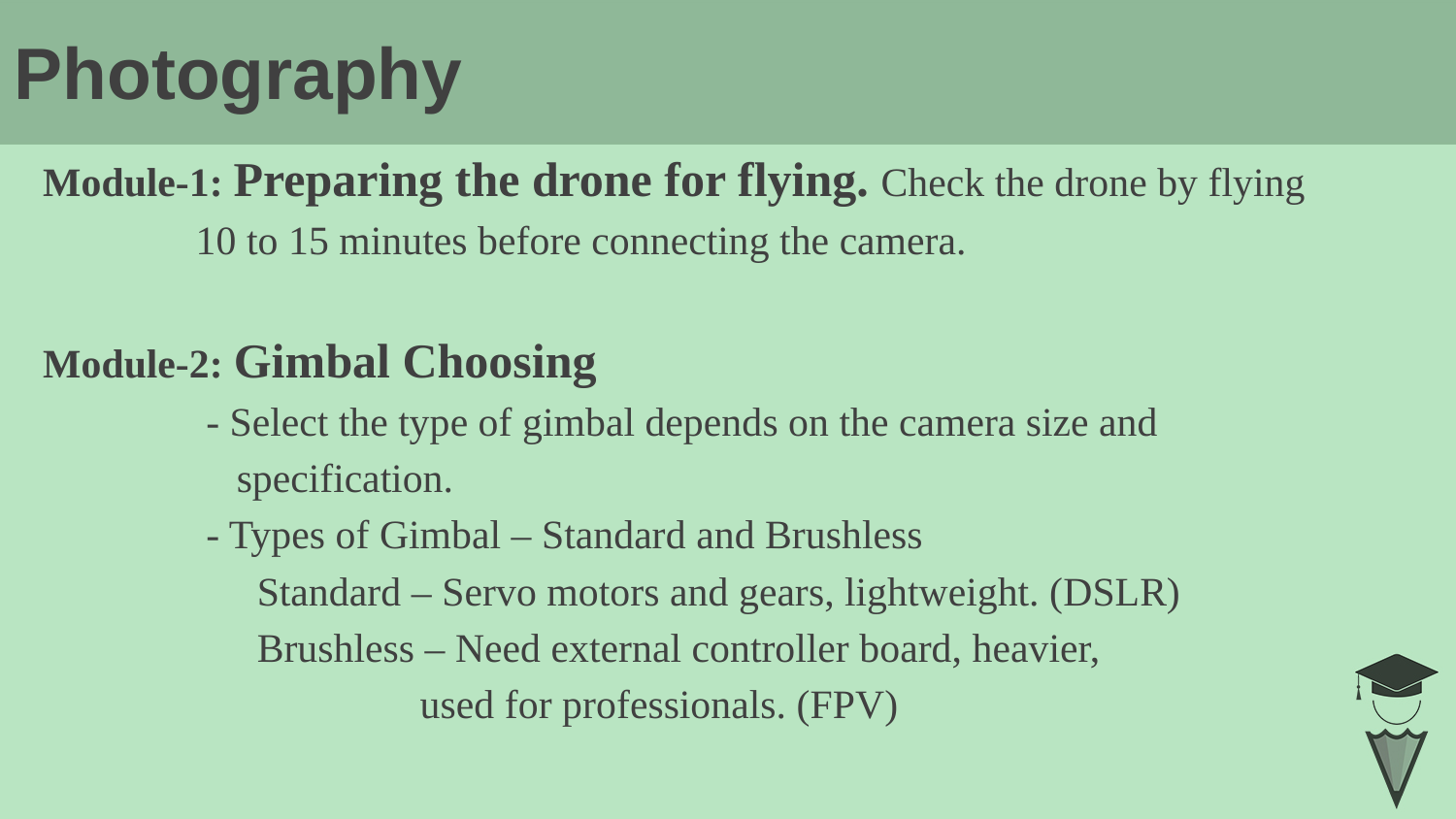

# Photography
Module-1: Preparing the drone for flying. Check the drone by flying
               10 to 15 minutes before connecting the camera.

Module-2: Gimbal Choosing
                - Select the type of gimbal depends on the camera size and
                   specification.
                - Types of Gimbal – Standard and Brushless
                     Standard – Servo motors and gears, lightweight. (DSLR)
                     Brushless – Need external controller board, heavier,
                                     used for professionals. (FPV)